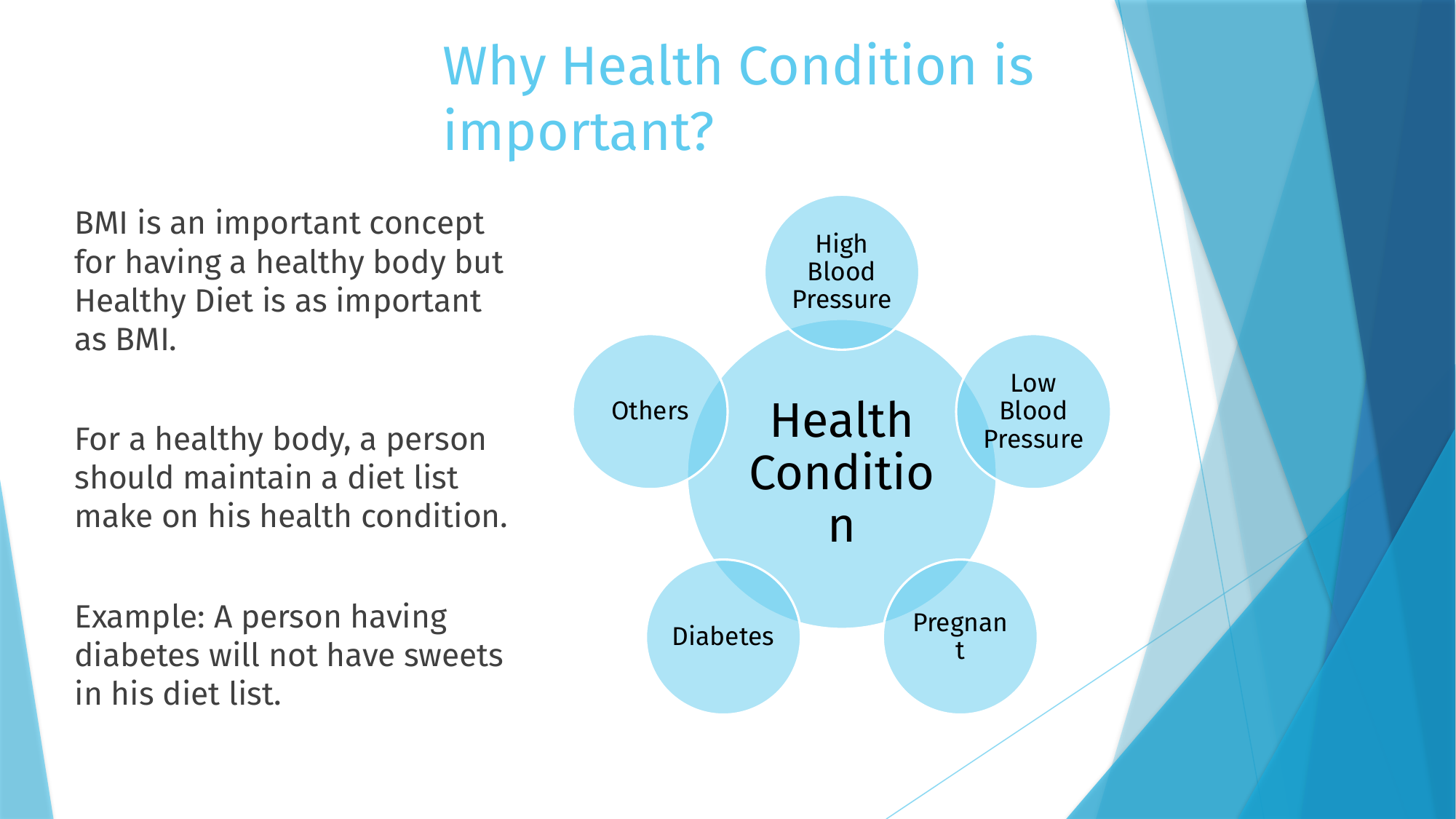

# Why Health Condition is important?
Health Condition
High Blood Pressure
Low Blood Pressure
Pregnant
Diabetes
Others
BMI is an important concept for having a healthy body but Healthy Diet is as important as BMI.

For a healthy body, a person should maintain a diet list make on his health condition.

Example: A person having diabetes will not have sweets in his diet list.